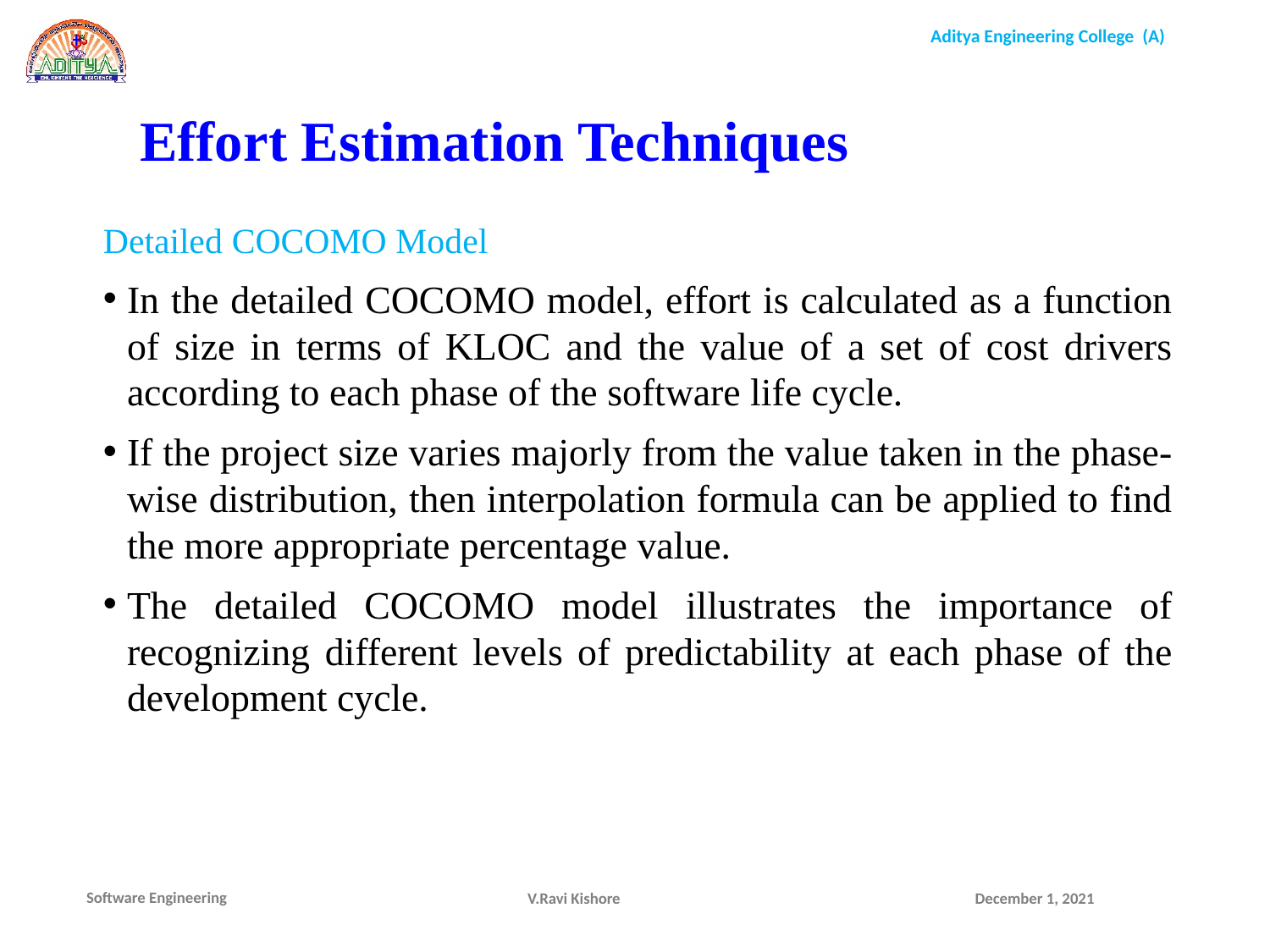

Effort Estimation Techniques
Detailed COCOMO Model
In the detailed COCOMO model, effort is calculated as a function of size in terms of KLOC and the value of a set of cost drivers according to each phase of the software life cycle.
If the project size varies majorly from the value taken in the phase-wise distribution, then interpolation formula can be applied to find the more appropriate percentage value.
The detailed COCOMO model illustrates the importance of recognizing different levels of predictability at each phase of the development cycle.

V.Ravi Kishore
December 1, 2021